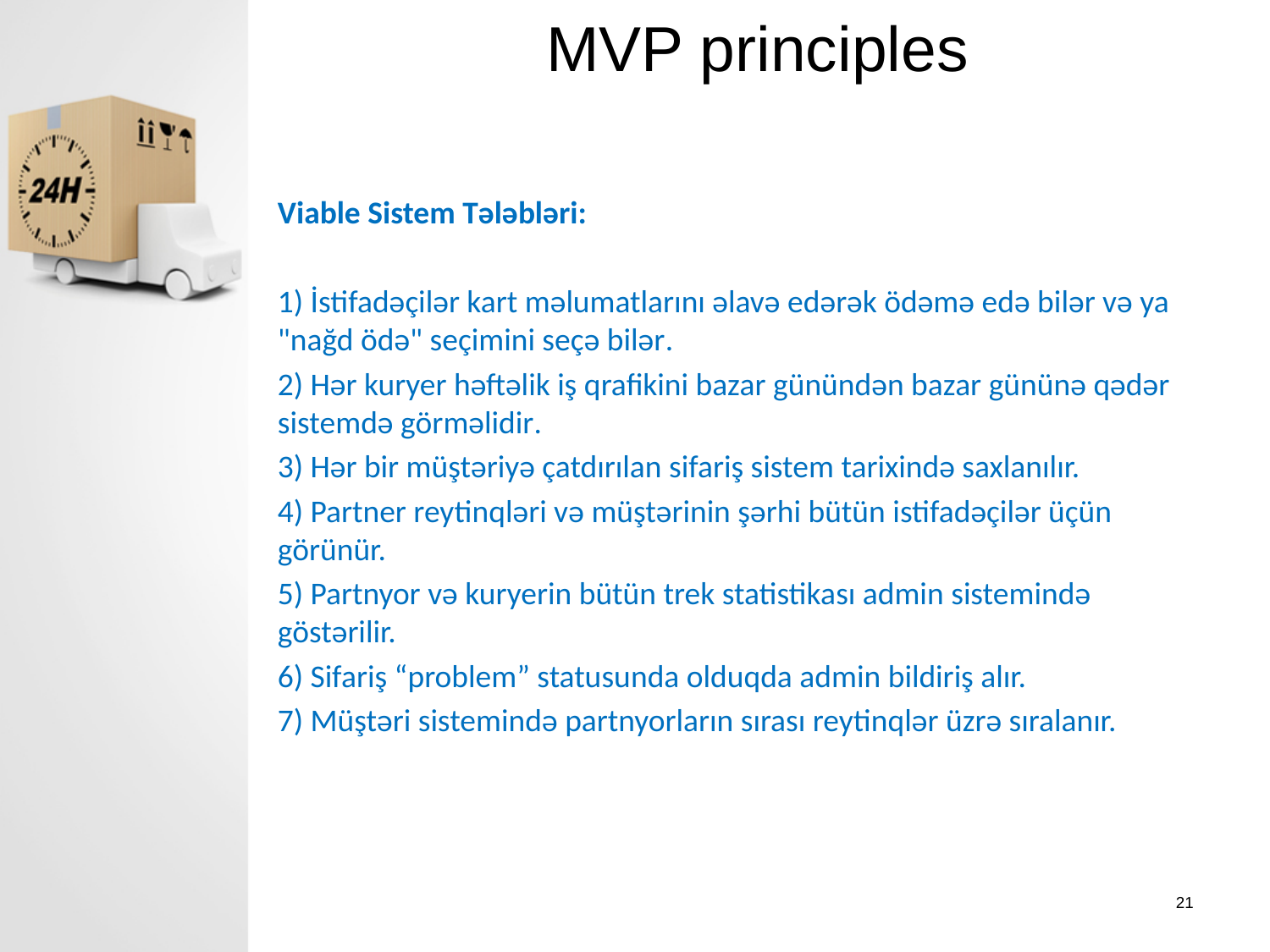

# MVP principles
Viable Sistem Tələbləri:

1) İstifadəçilər kart məlumatlarını əlavə edərək ödəmə edə bilər və ya "nağd ödə" seçimini seçə bilər.
2) Hər kuryer həftəlik iş qrafikini bazar günündən bazar gününə qədər sistemdə görməlidir.
3) Hər bir müştəriyə çatdırılan sifariş sistem tarixində saxlanılır.
4) Partner reytinqləri və müştərinin şərhi bütün istifadəçilər üçün görünür.
5) Partnyor və kuryerin bütün trek statistikası admin sistemində göstərilir.
6) Sifariş “problem” statusunda olduqda admin bildiriş alır.
7) Müştəri sistemində partnyorların sırası reytinqlər üzrə sıralanır.
21